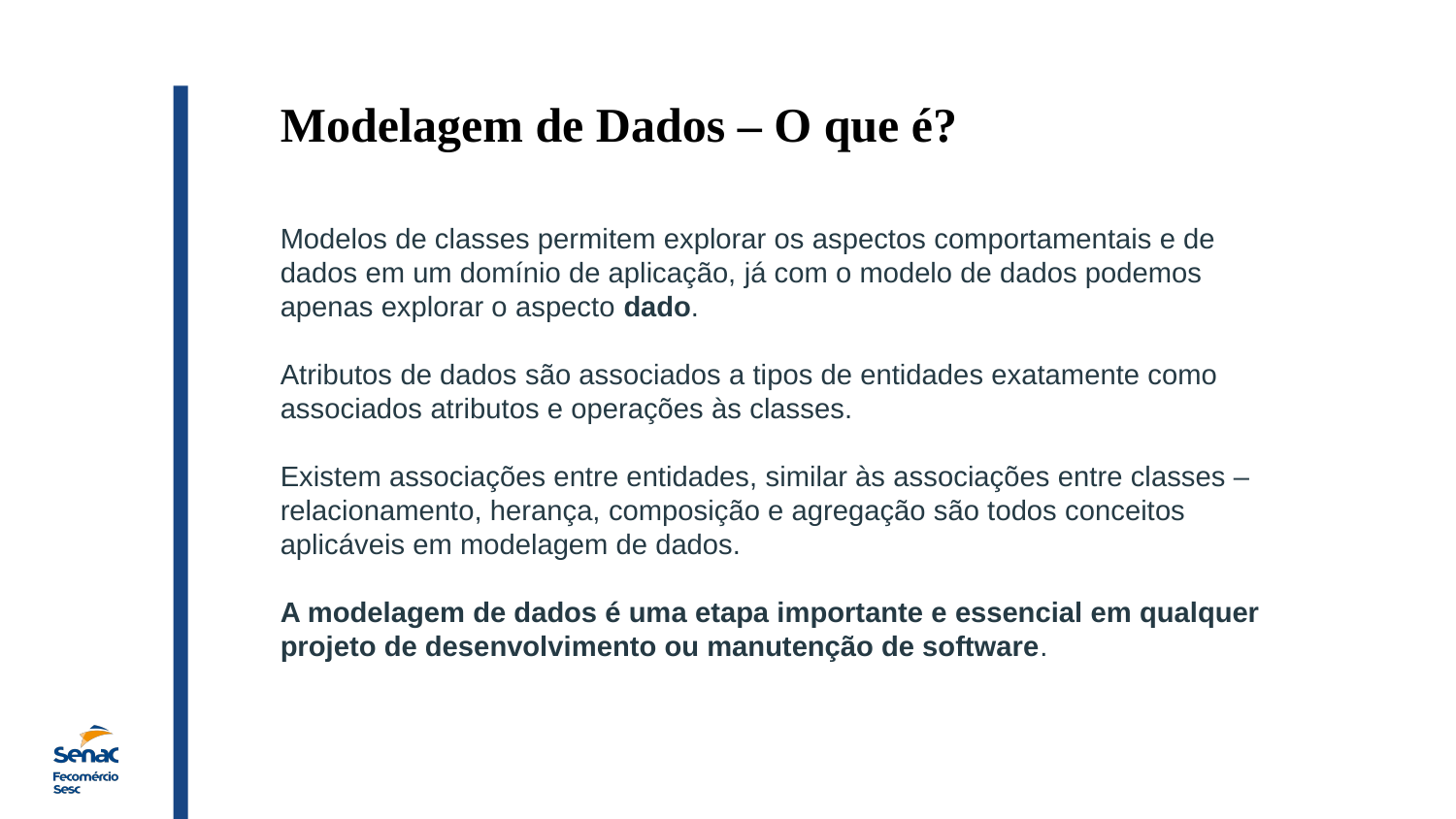

Modelagem de Dados – O que é?
Modelos de classes permitem explorar os aspectos comportamentais e de dados em um domínio de aplicação, já com o modelo de dados podemos apenas explorar o aspecto dado.

Atributos de dados são associados a tipos de entidades exatamente como associados atributos e operações às classes.

Existem associações entre entidades, similar às associações entre classes – relacionamento, herança, composição e agregação são todos conceitos aplicáveis em modelagem de dados.

A modelagem de dados é uma etapa importante e essencial em qualquer projeto de desenvolvimento ou manutenção de software.